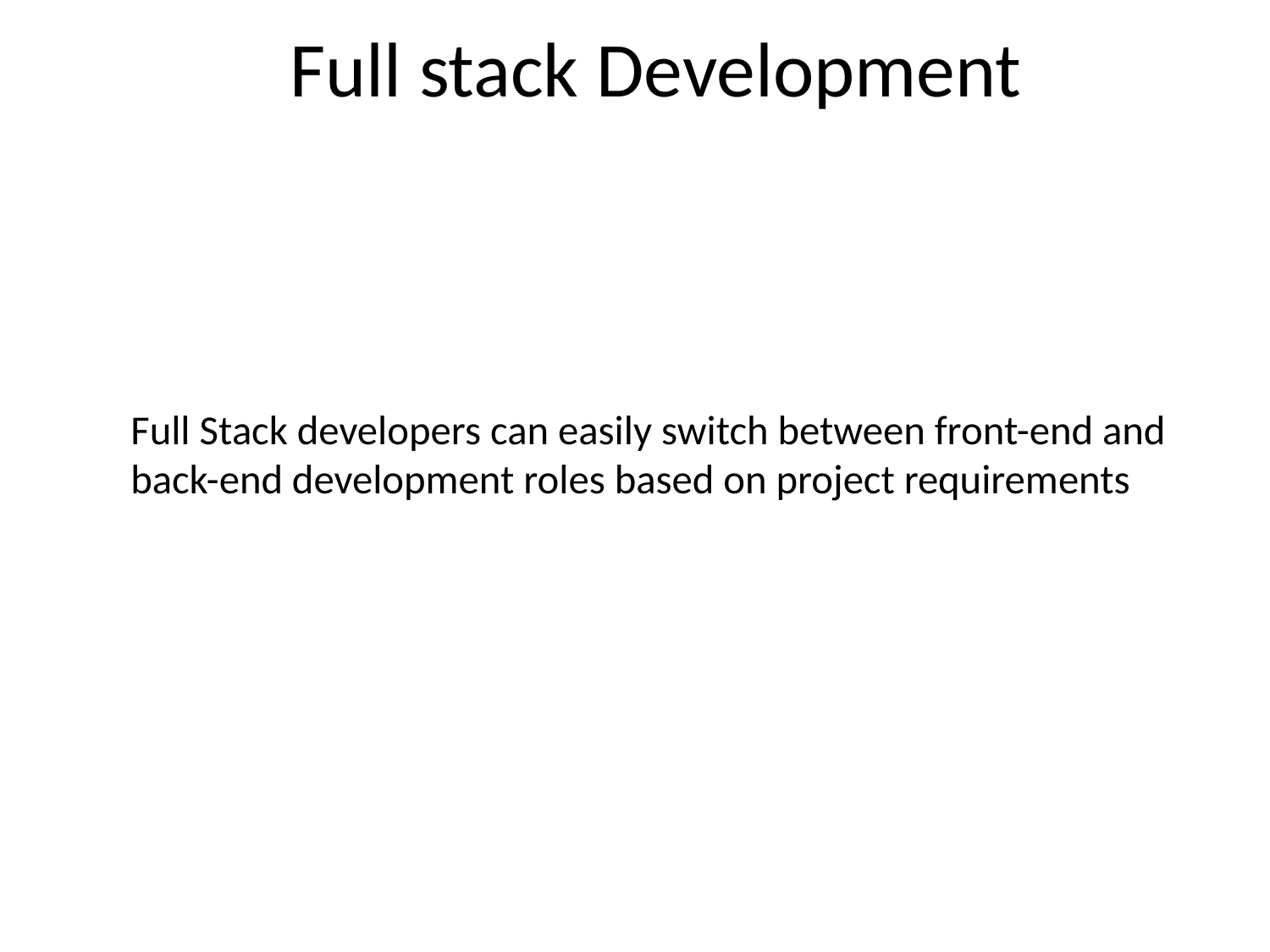

# Full stack Development
Full Stack developers can easily switch between front-end and back-end development roles based on project requirements